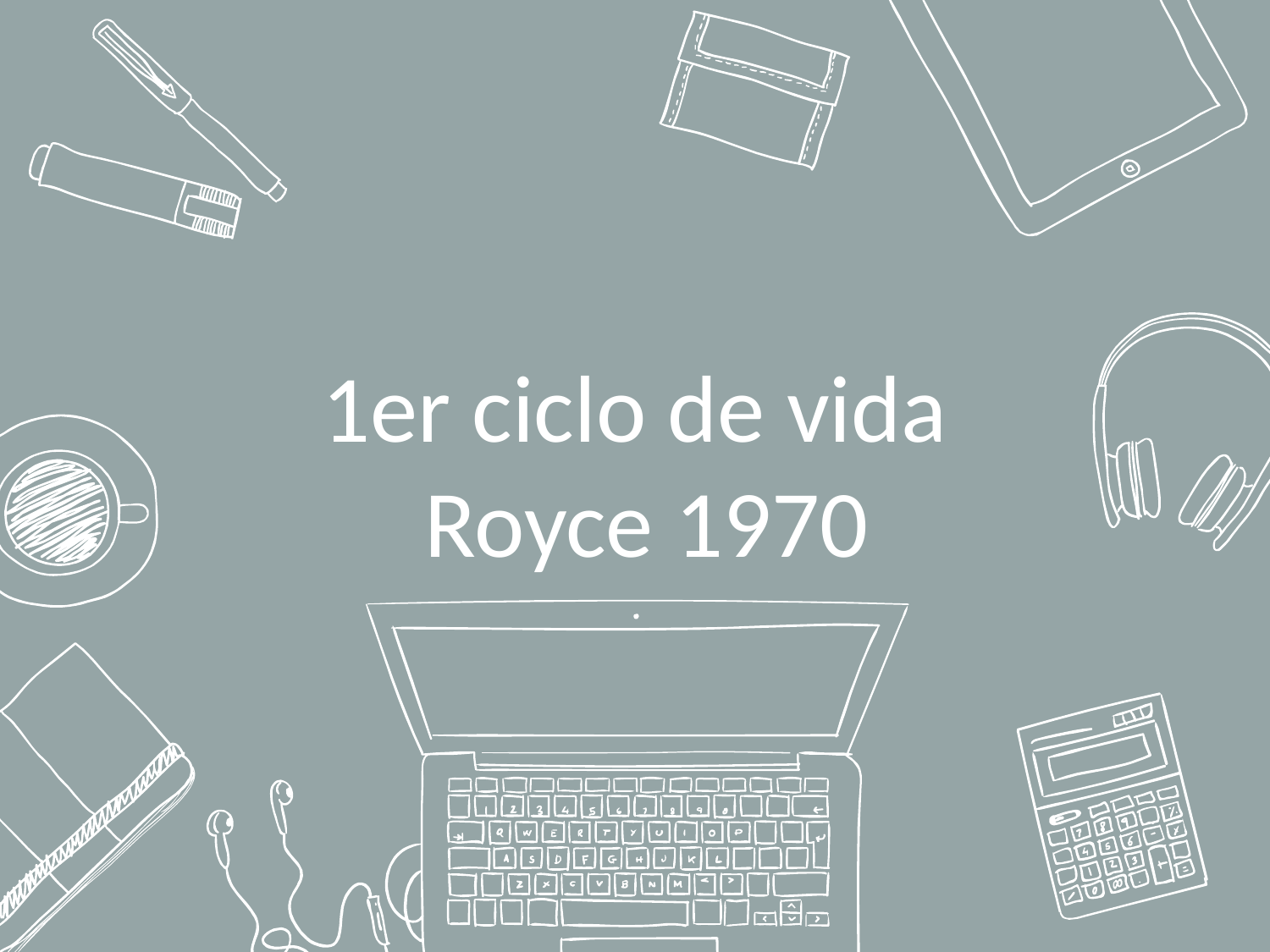

# 1er ciclo de vida
Royce 1970